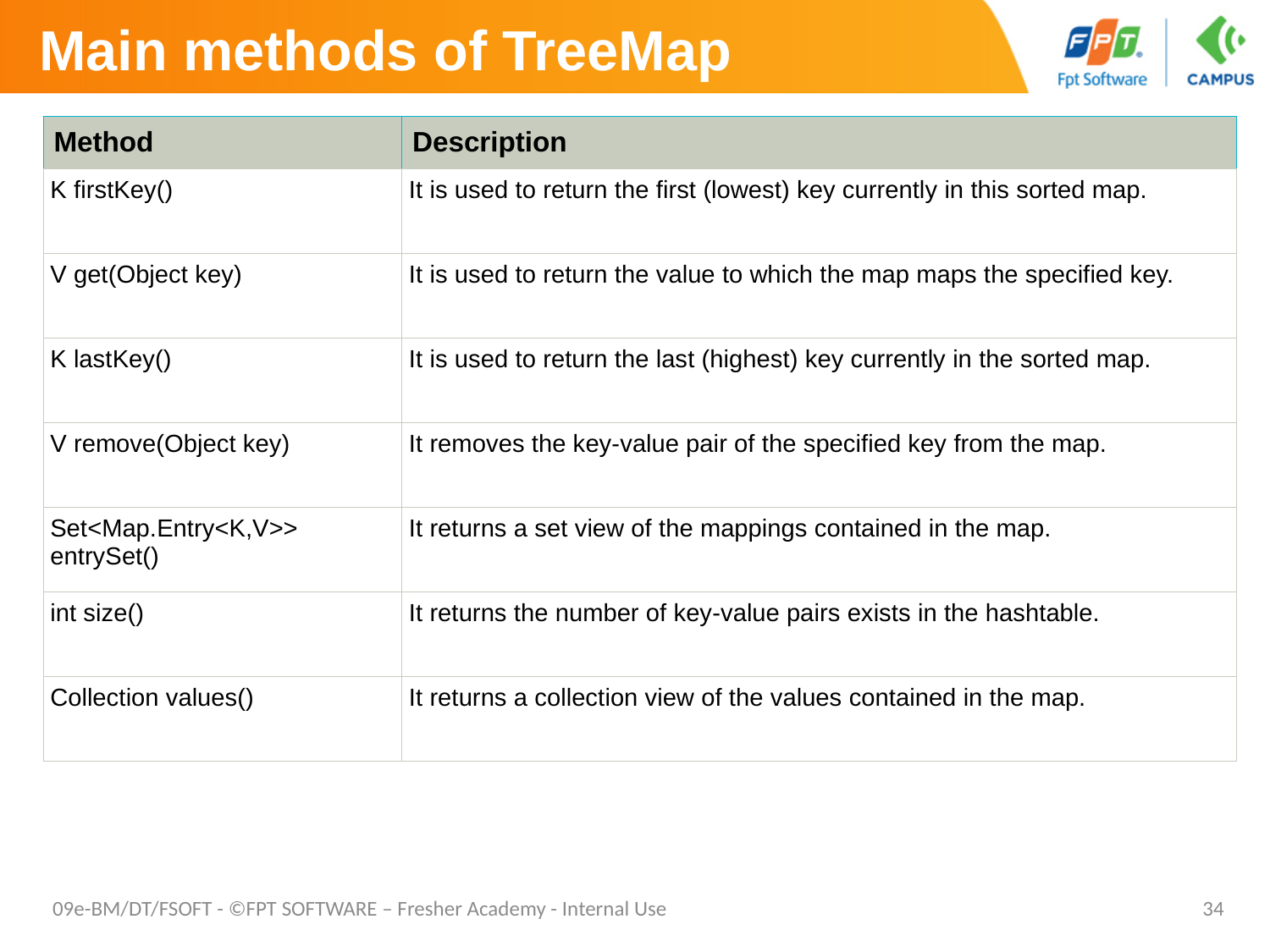

# Main methods of TreeMap
| Method | Description |
| --- | --- |
| K firstKey() | It is used to return the first (lowest) key currently in this sorted map. |
| V get(Object key) | It is used to return the value to which the map maps the specified key. |
| K lastKey() | It is used to return the last (highest) key currently in the sorted map. |
| V remove(Object key) | It removes the key-value pair of the specified key from the map. |
| Set<Map.Entry<K,V>> entrySet() | It returns a set view of the mappings contained in the map. |
| int size() | It returns the number of key-value pairs exists in the hashtable. |
| Collection values() | It returns a collection view of the values contained in the map. |
09e-BM/DT/FSOFT - ©FPT SOFTWARE – Fresher Academy - Internal Use
34